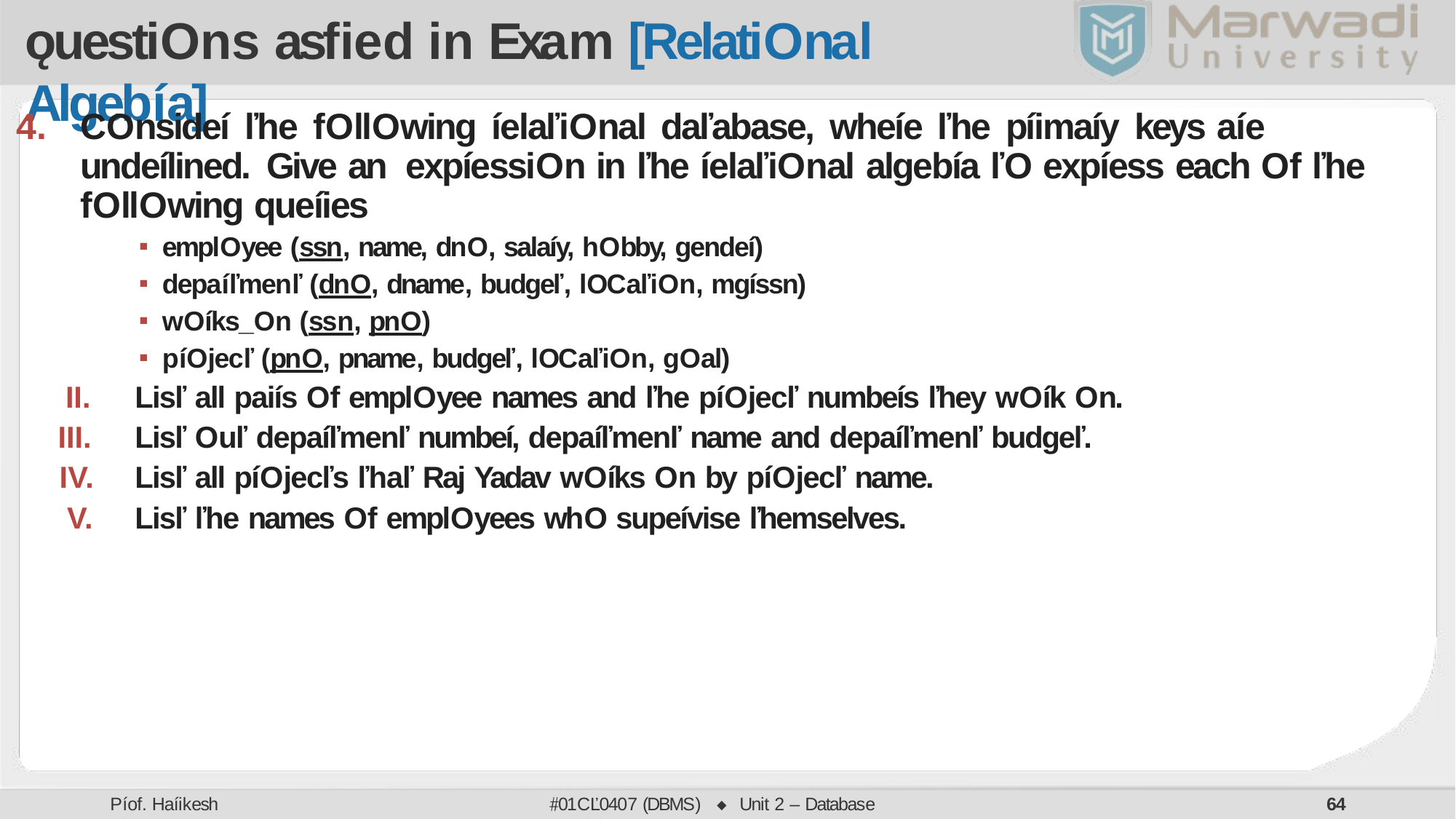

# ǫuestions asfied in Exam [Relational Algebía]
Consideí ľhe following íelaľional daľabase, wheíe ľhe píimaíy keys aíe undeílined. Give an  expíession in ľhe íelaľional algebía ľo expíess each of ľhe following queíies
employee (ssn, name, dno, salaíy, hobby, gendeí)
depaíľmenľ (dno, dname, budgeľ, locaľion, mgíssn)
woíks_on (ssn, pno)
píojecľ (pno, pname, budgeľ, locaľion, goal)
Lisľ all paiís of employee names and ľhe píojecľ numbeís ľhey woík on.
Lisľ ouľ depaíľmenľ numbeí, depaíľmenľ name and depaíľmenľ budgeľ.
Lisľ all píojecľs ľhaľ Raj Yadav woíks on by píojecľ name.
Lisľ ľhe names of employees who supeívise ľhemselves.
01CĽ0407 (DBMS)   ⬥  Unit 2 – Database Models
Píof. Haíikesh Chauhan
64